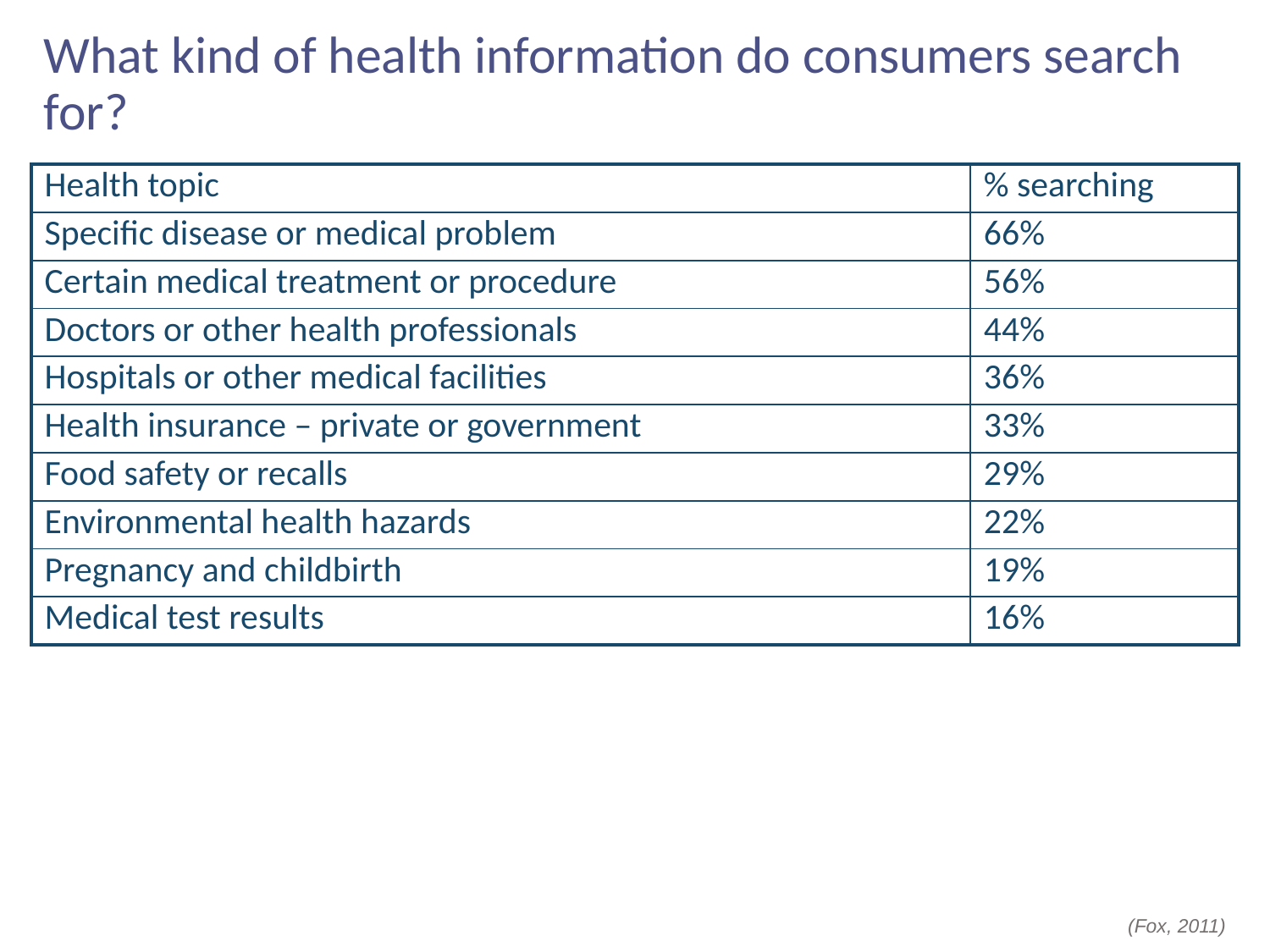

# What kind of health information do consumers search for?
| Health topic | % searching |
| --- | --- |
| Specific disease or medical problem | 66% |
| Certain medical treatment or procedure | 56% |
| Doctors or other health professionals | 44% |
| Hospitals or other medical facilities | 36% |
| Health insurance – private or government | 33% |
| Food safety or recalls | 29% |
| Environmental health hazards | 22% |
| Pregnancy and childbirth | 19% |
| Medical test results | 16% |
(Fox, 2011)